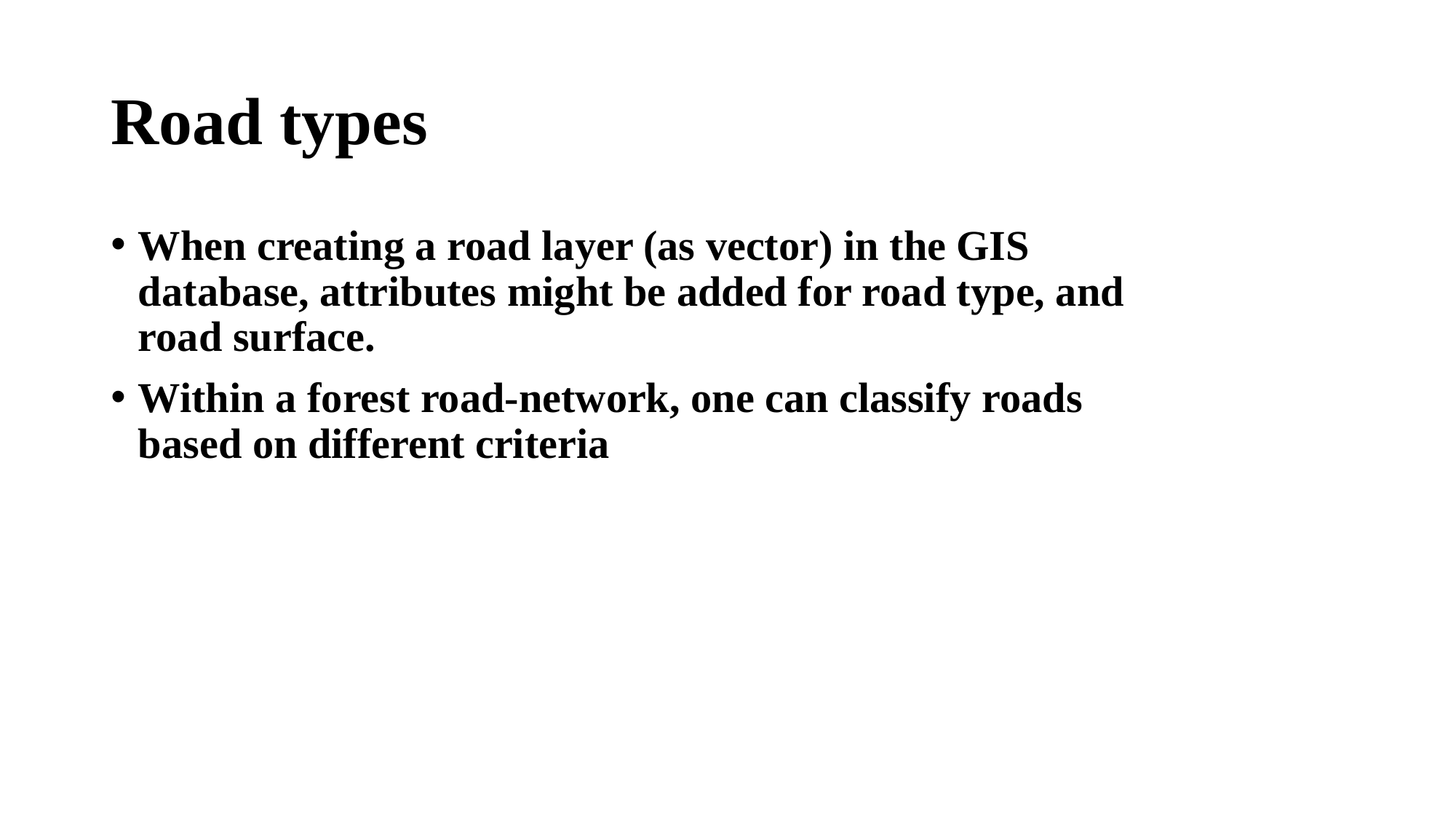

# Road types
When creating a road layer (as vector) in the GIS database, attributes might be added for road type, and road surface.
Within a forest road-network, one can classify roads based on different criteria